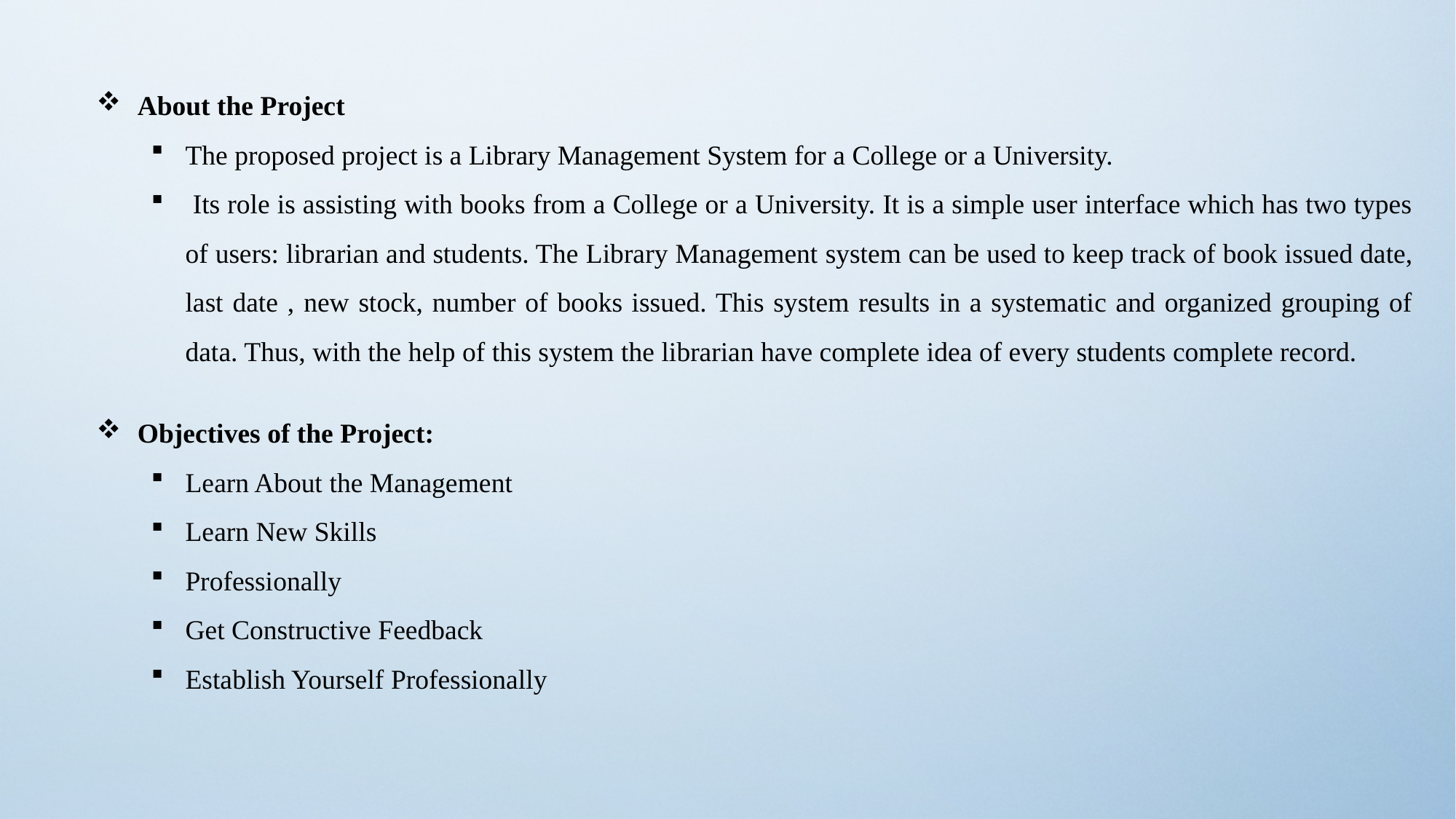

About the Project
The proposed project is a Library Management System for a College or a University.
 Its role is assisting with books from a College or a University. It is a simple user interface which has two types of users: librarian and students. The Library Management system can be used to keep track of book issued date, last date , new stock, number of books issued. This system results in a systematic and organized grouping of data. Thus, with the help of this system the librarian have complete idea of every students complete record.

Objectives of the Project:
Learn About the Management
Learn New Skills
Professionally
Get Constructive Feedback
Establish Yourself Professionally